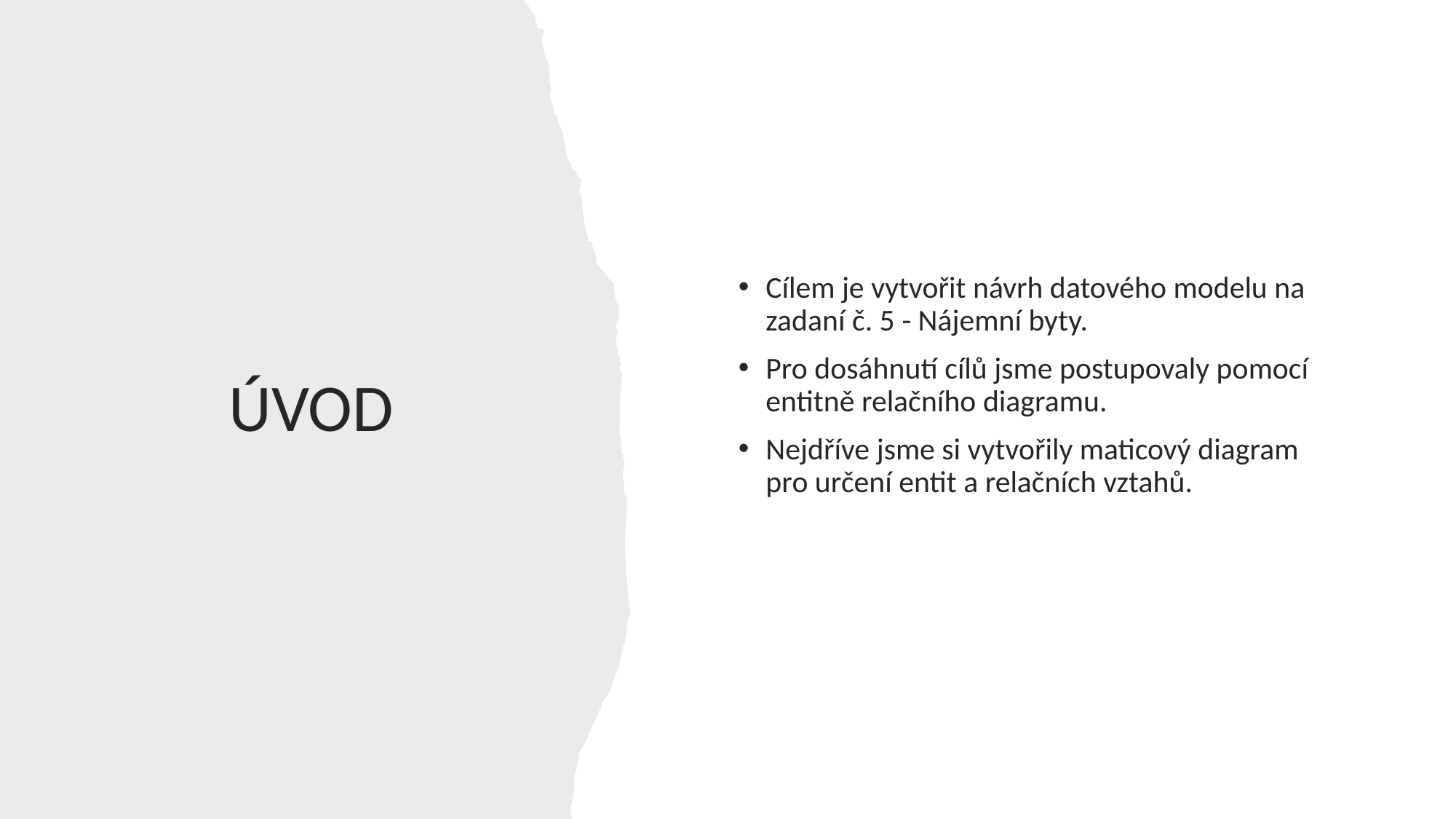

Cílem je vytvořit návrh datového modelu na zadaní č. 5 - Nájemní byty.
Pro dosáhnutí cílů jsme postupovaly pomocí entitně relačního diagramu.
Nejdříve jsme si vytvořily maticový diagram pro určení entit a relačních vztahů.

# ÚVOD